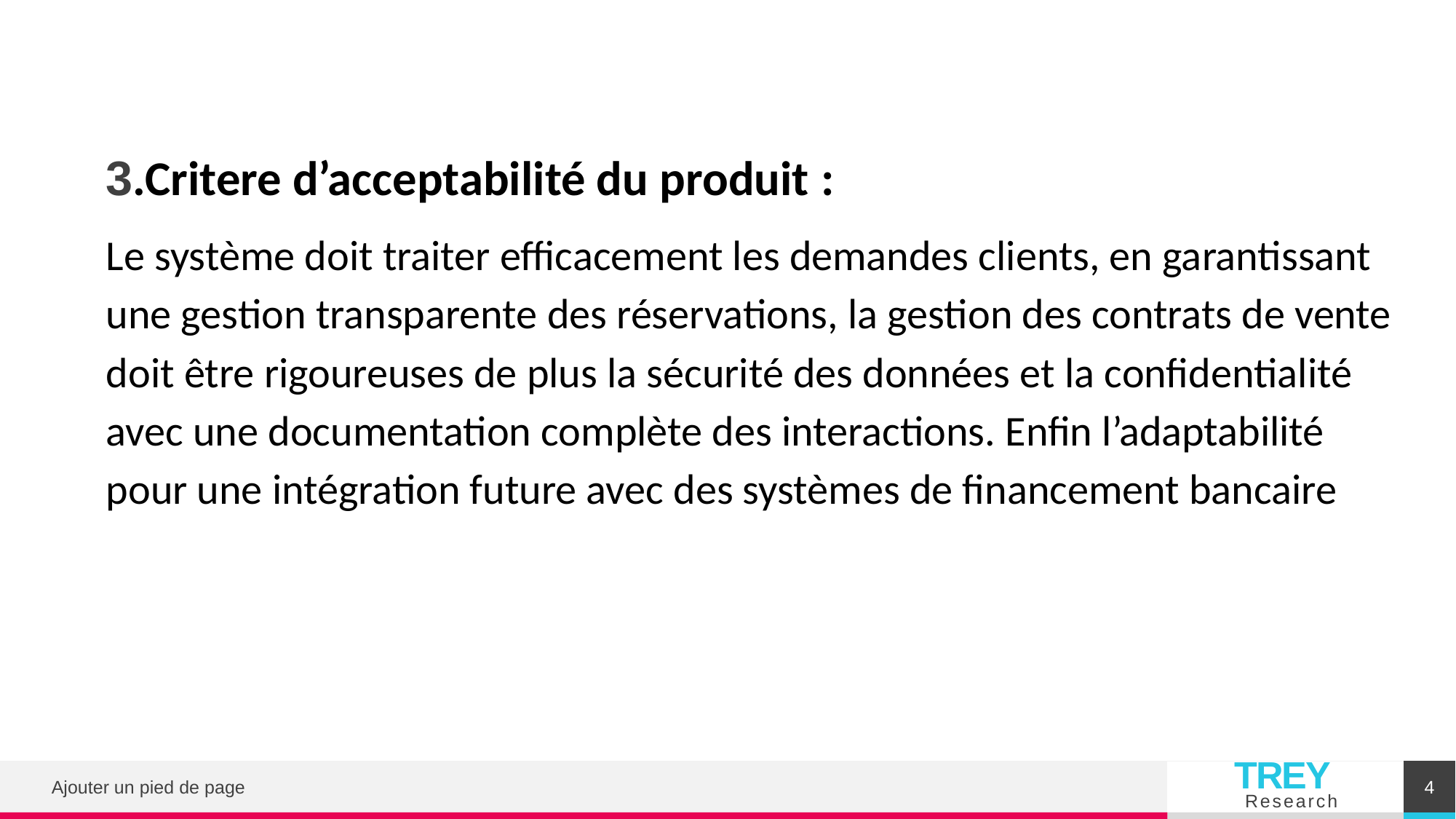

3.Critere d’acceptabilité du produit :
Le système doit traiter efficacement les demandes clients, en garantissant une gestion transparente des réservations, la gestion des contrats de vente doit être rigoureuses de plus la sécurité des données et la confidentialité avec une documentation complète des interactions. Enfin l’adaptabilité pour une intégration future avec des systèmes de financement bancaire

4
Ajouter un pied de page